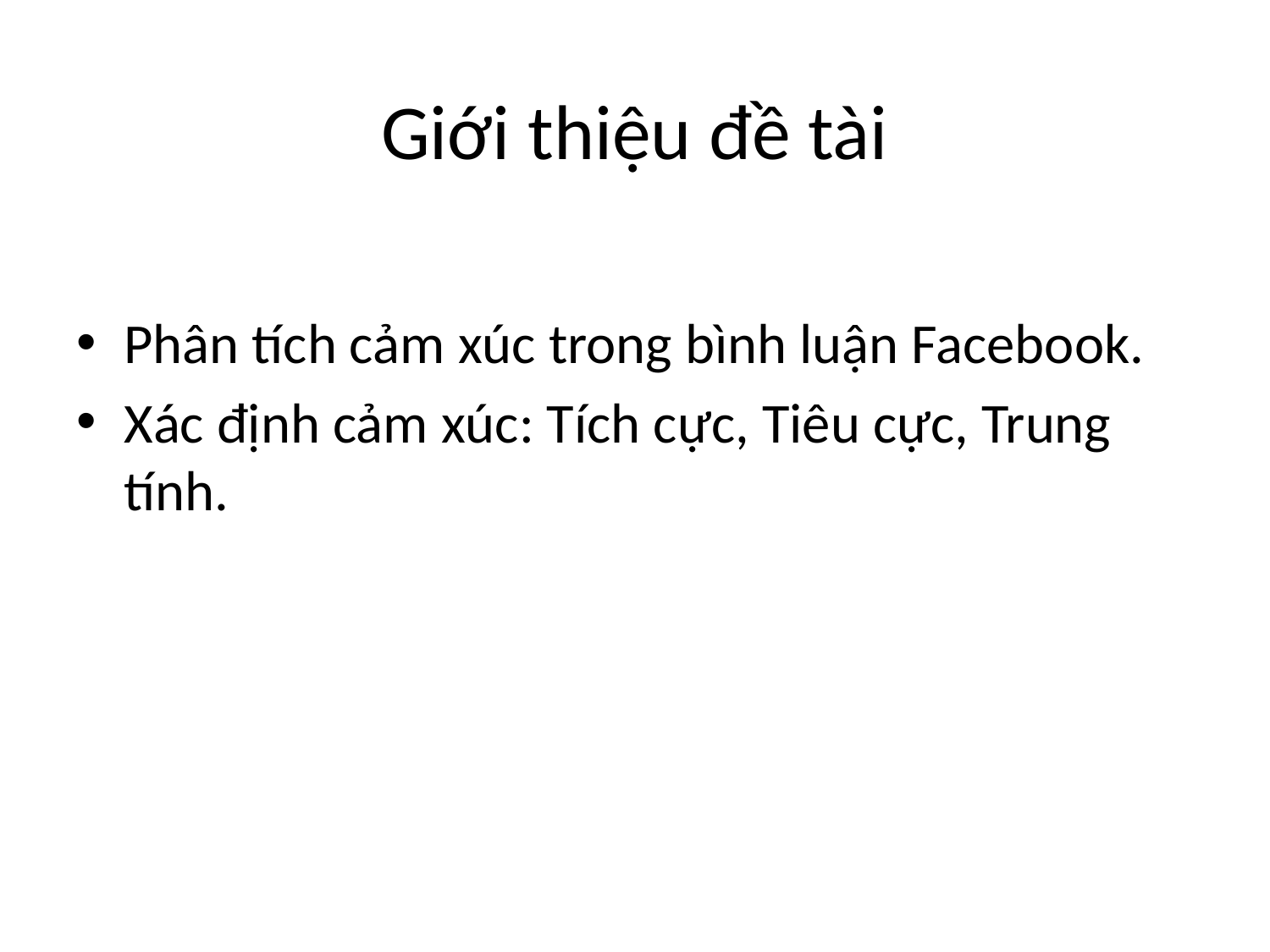

# Giới thiệu đề tài

Phân tích cảm xúc trong bình luận Facebook.
Xác định cảm xúc: Tích cực, Tiêu cực, Trung tính.